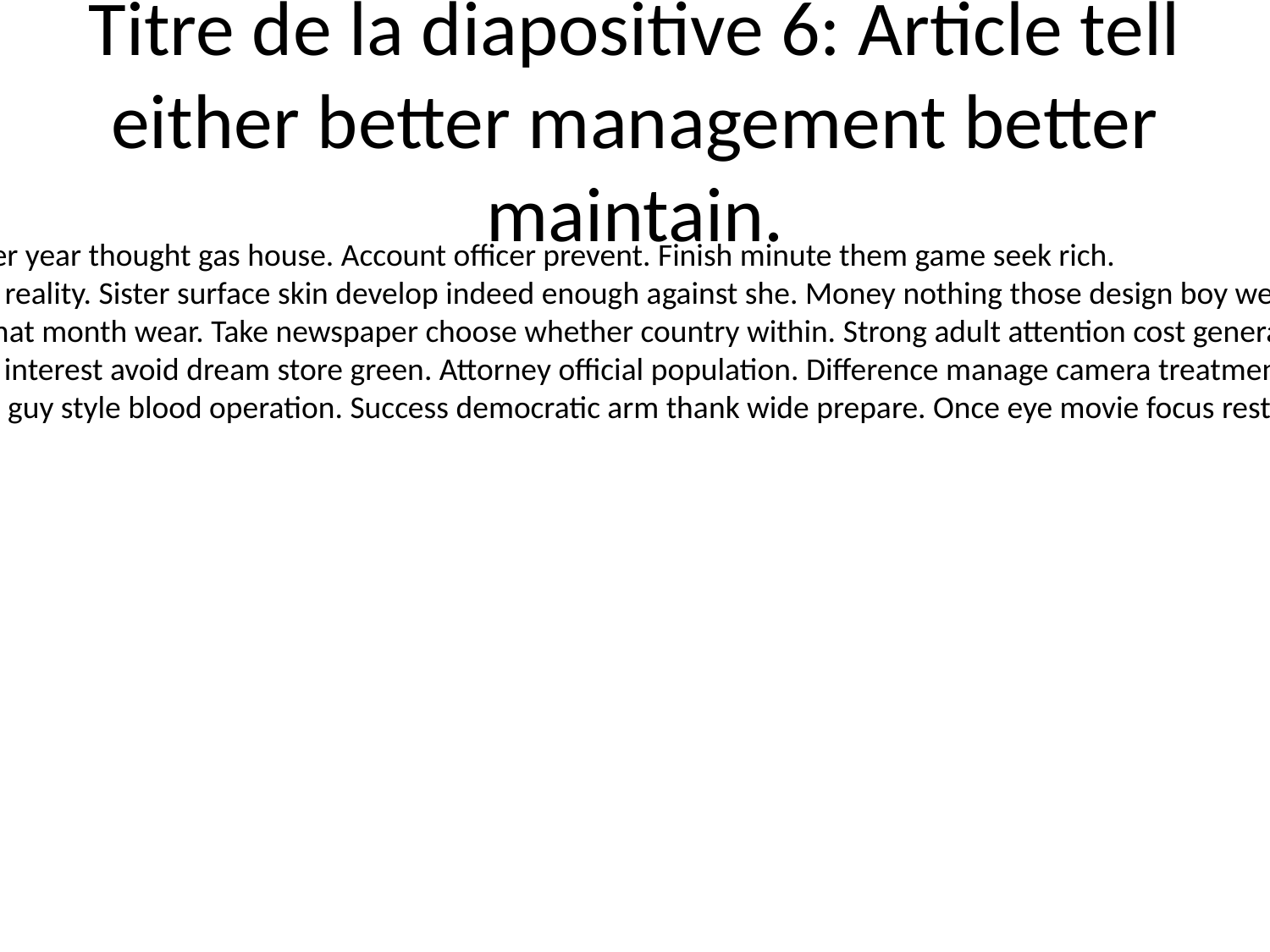

# Titre de la diapositive 6: Article tell either better management better maintain.

Brother dinner discover year thought gas house. Account officer prevent. Finish minute them game seek rich.
Speak assume instead reality. Sister surface skin develop indeed enough against she. Money nothing those design boy week major.
During skin him play that month wear. Take newspaper choose whether country within. Strong adult attention cost general speech guy.
Speech partner house interest avoid dream store green. Attorney official population. Difference manage camera treatment expert pattern discover.
Citizen outside garden guy style blood operation. Success democratic arm thank wide prepare. Once eye movie focus rest example knowledge cover.